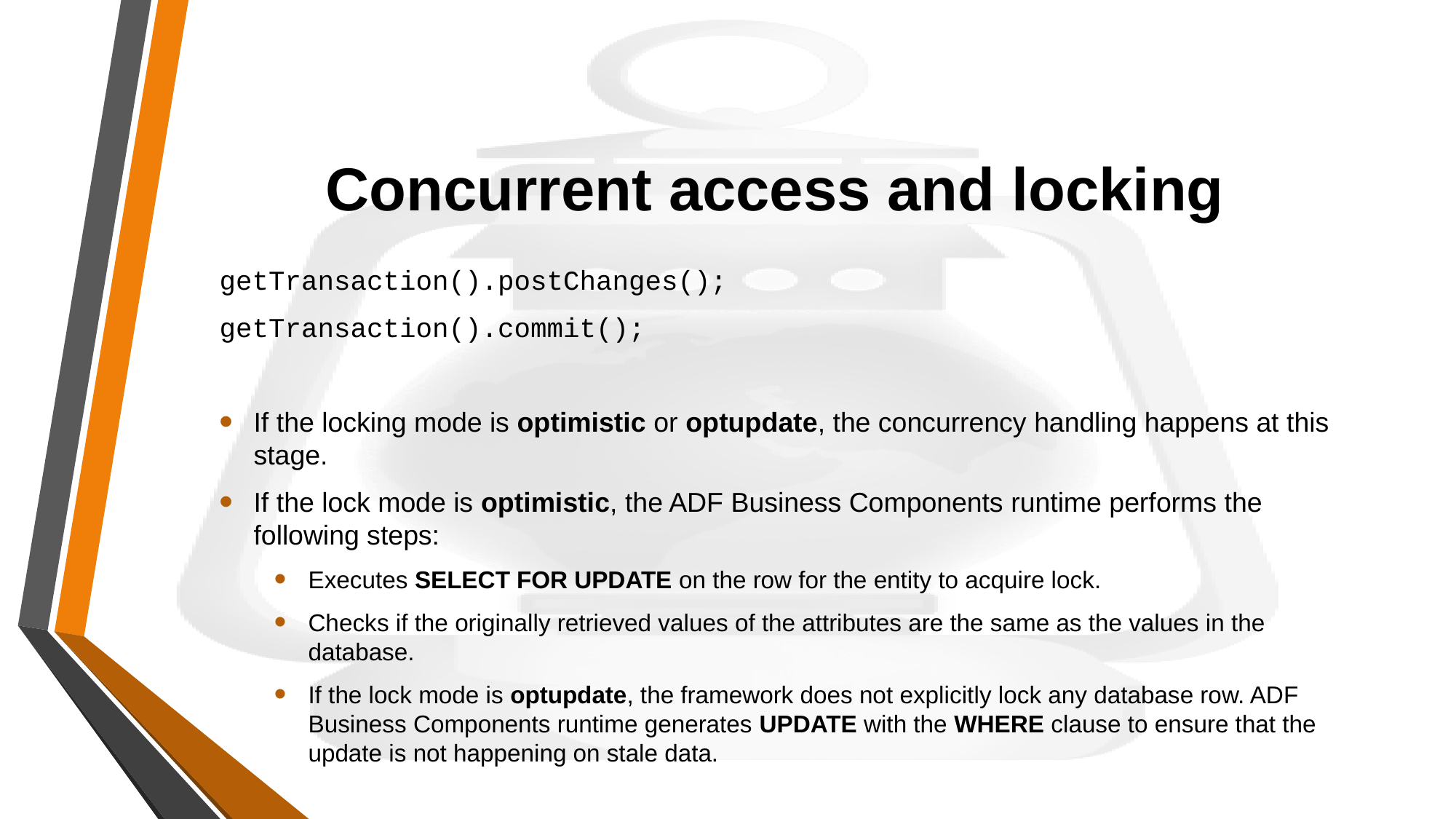

# Concurrent access and locking
getTransaction().postChanges();
getTransaction().commit();

If the locking mode is optimistic or optupdate, the concurrency handling happens at this stage.
If the lock mode is optimistic, the ADF Business Components runtime performs the following steps:
Executes SELECT FOR UPDATE on the row for the entity to acquire lock.
Checks if the originally retrieved values of the attributes are the same as the values in the database.
If the lock mode is optupdate, the framework does not explicitly lock any database row. ADF Business Components runtime generates UPDATE with the WHERE clause to ensure that the update is not happening on stale data.